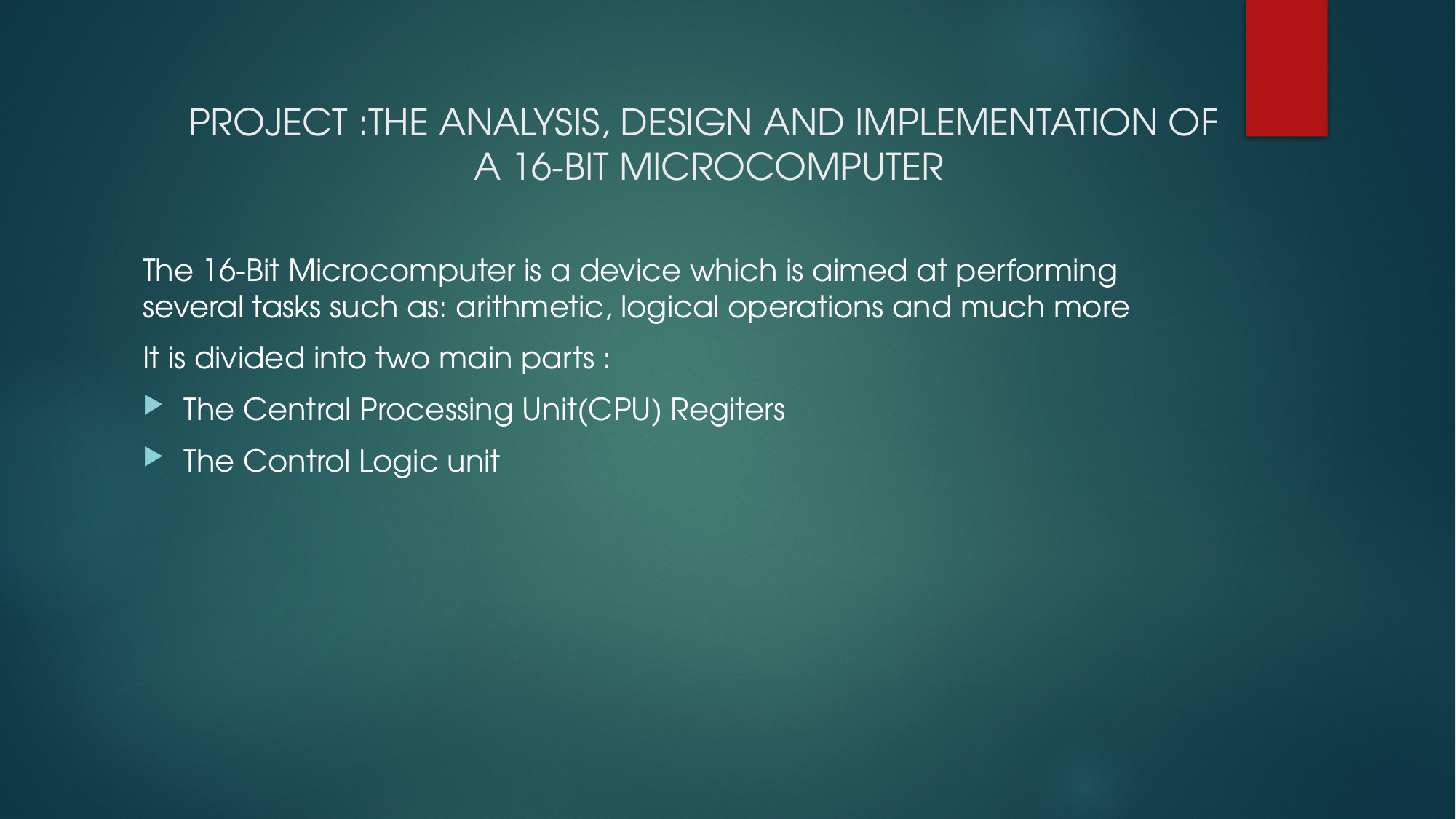

# PROJECT :THE ANALYSIS, DESIGN AND IMPLEMENTATION OF A 16-BIT MICROCOMPUTER
The 16-Bit Microcomputer is a device which is aimed at performing several tasks such as: arithmetic, logical operations and much more
It is divided into two main parts :
The Central Processing Unit(CPU) Regiters
The Control Logic unit